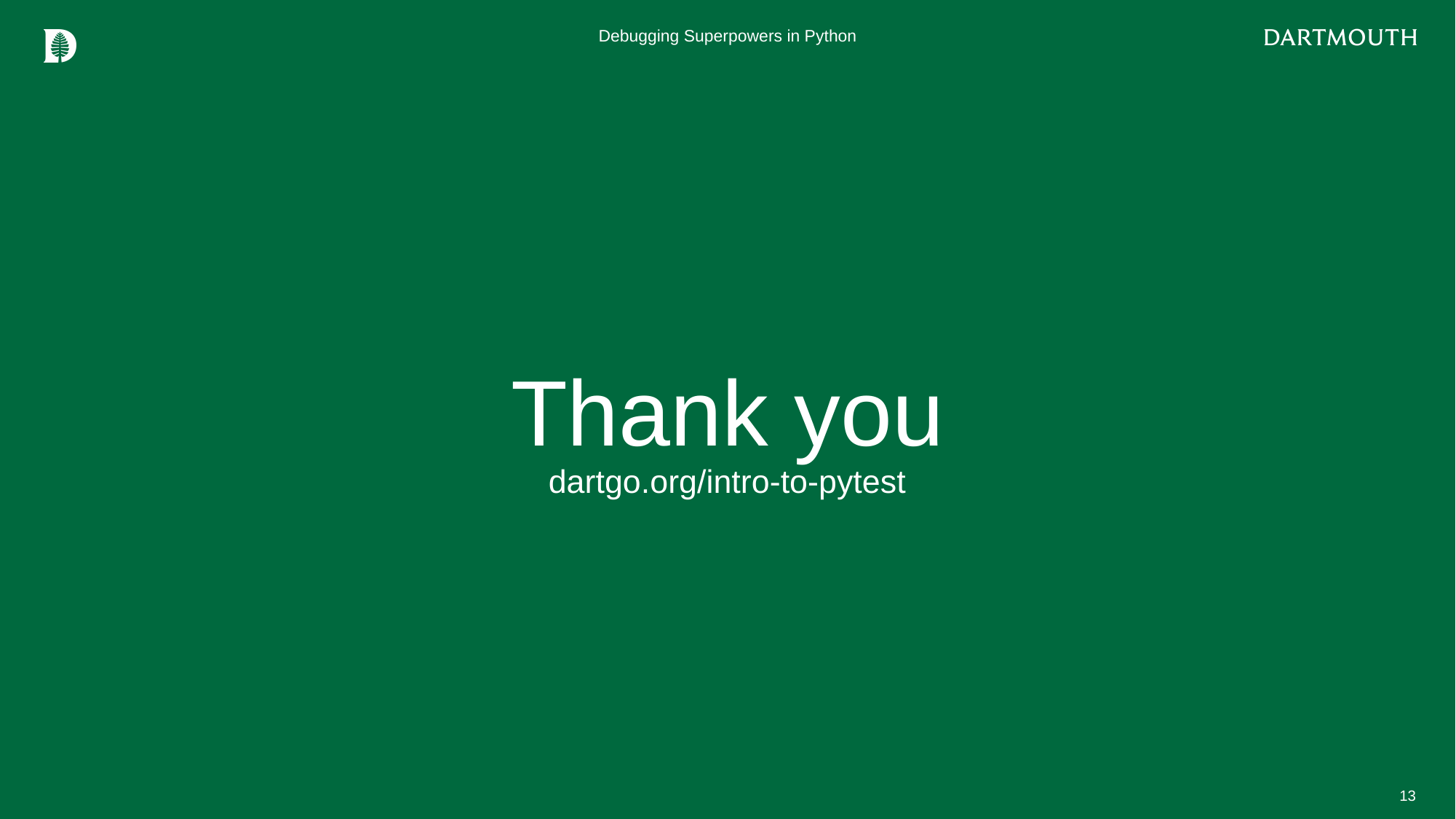

Debugging Superpowers in Python
# Thank you
dartgo.org/intro-to-pytest
13